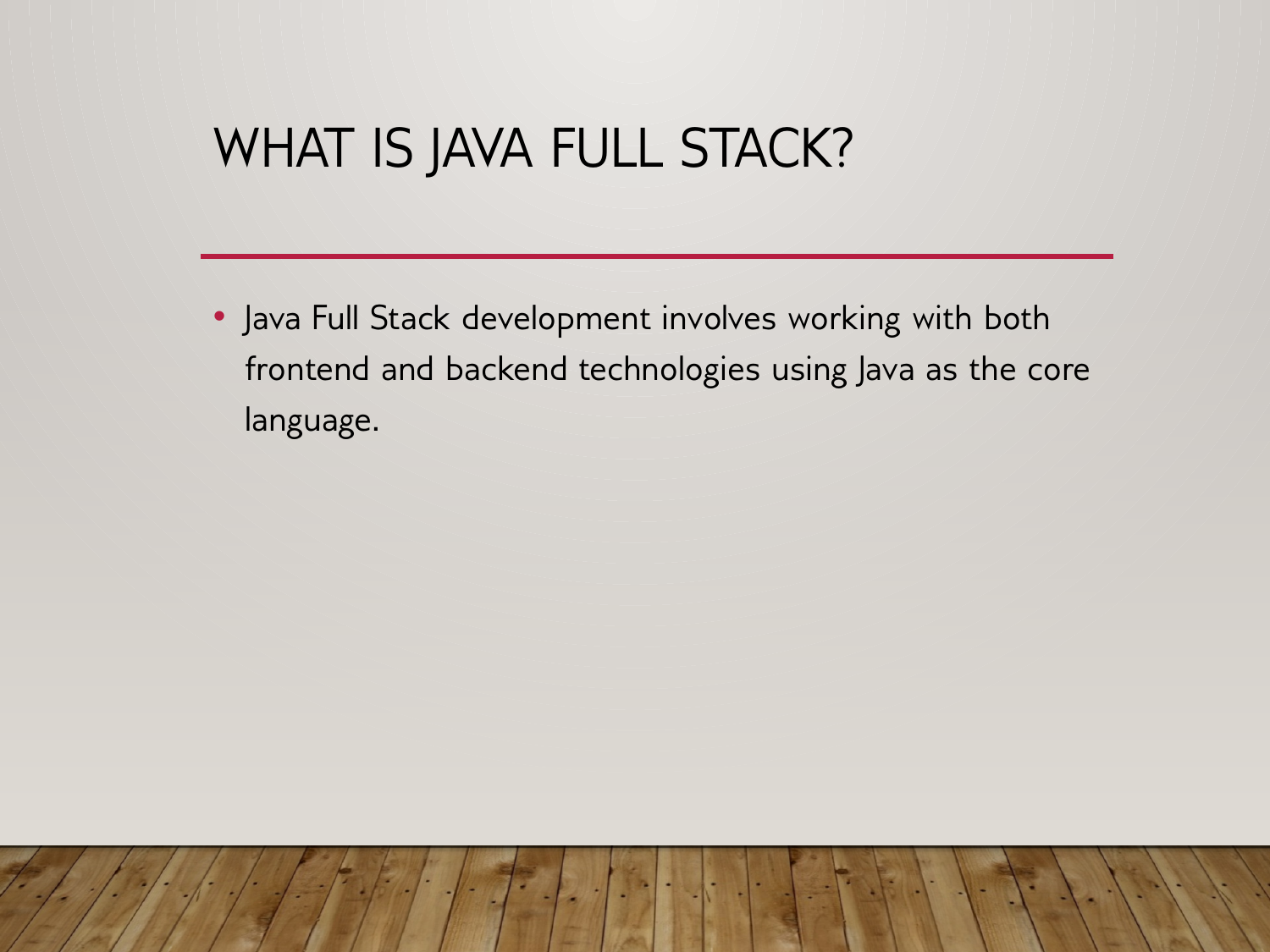

# What is Java Full Stack?
Java Full Stack development involves working with both frontend and backend technologies using Java as the core language.